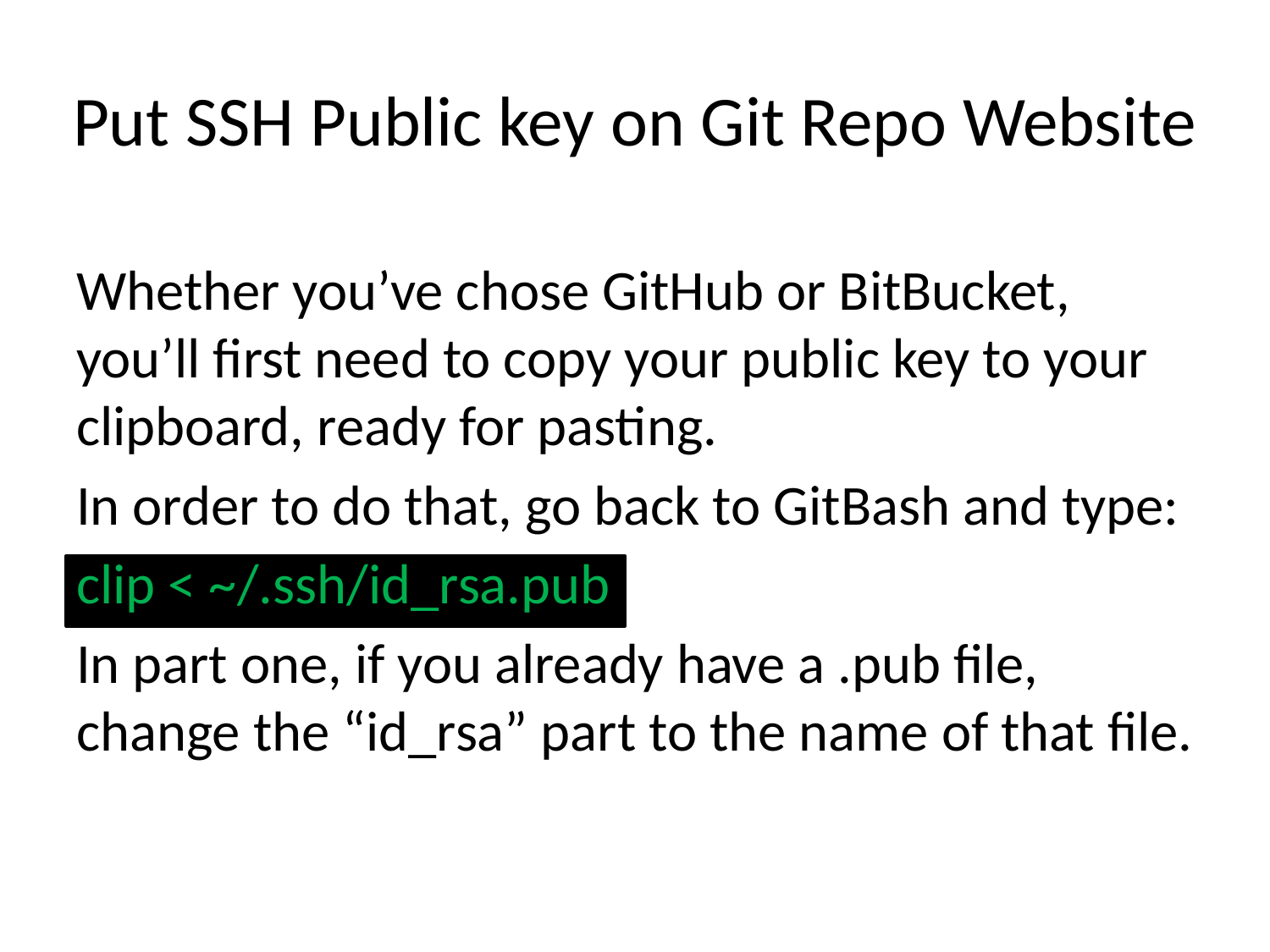

# Put SSH Public key on Git Repo Website
Whether you’ve chose GitHub or BitBucket, you’ll first need to copy your public key to your clipboard, ready for pasting.
In order to do that, go back to GitBash and type:
clip < ~/.ssh/id_rsa.pub
In part one, if you already have a .pub file, change the “id_rsa” part to the name of that file.